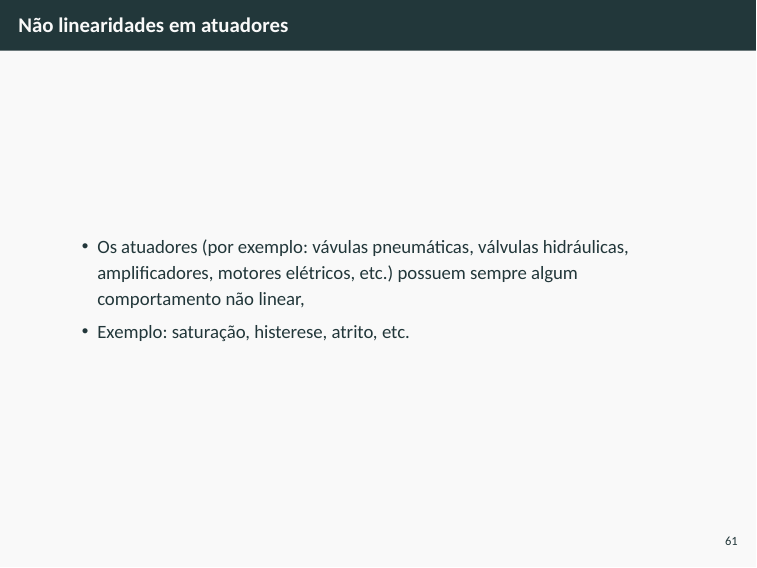

# Não linearidades em atuadores
Os atuadores (por exemplo: vávulas pneumáticas, válvulas hidráulicas,  amplificadores, motores elétricos, etc.) possuem sempre algum  comportamento não linear,
Exemplo: saturação, histerese, atrito, etc.
61